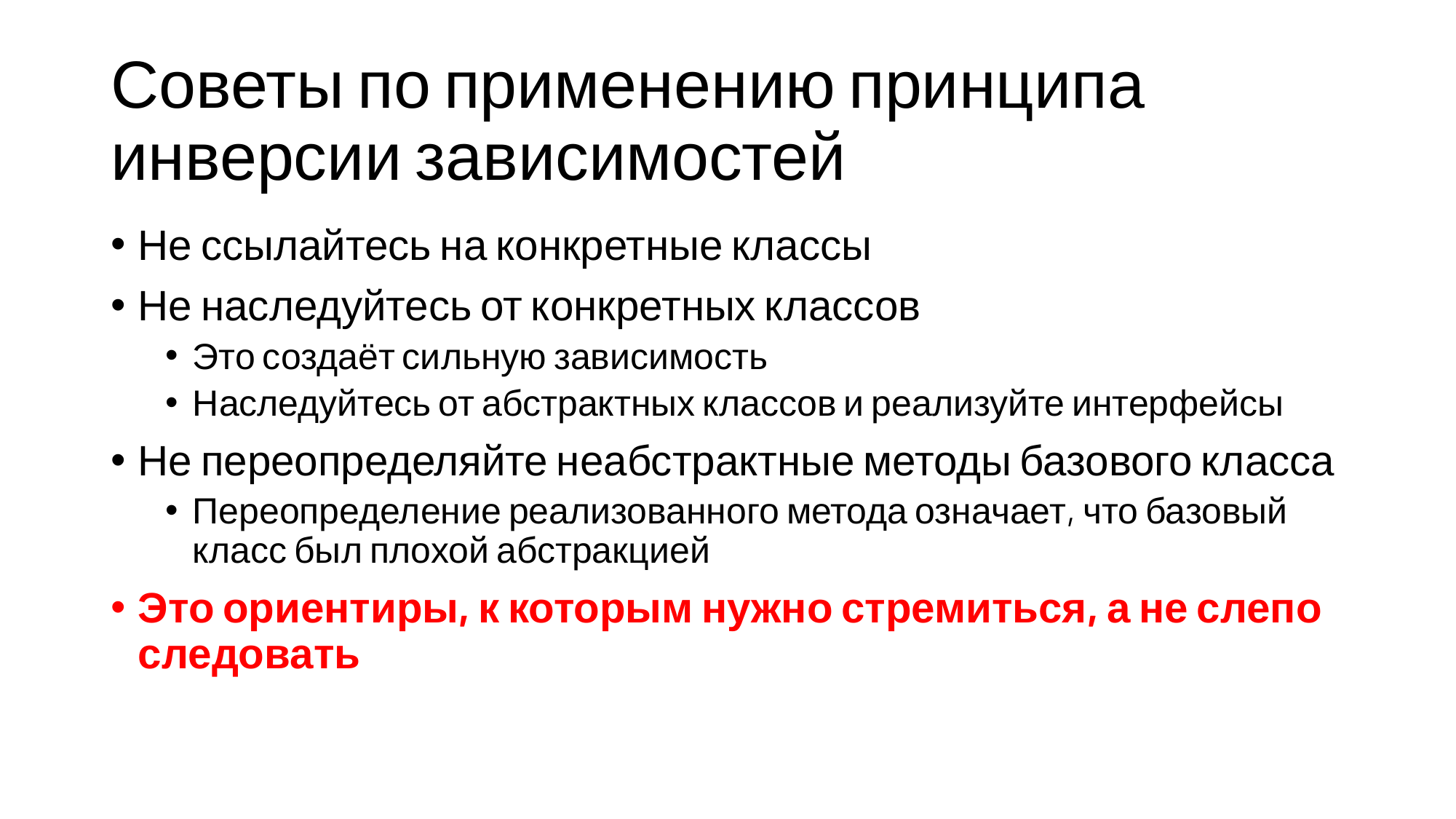

# Советы по применению принципа инверсии зависимостей
Не ссылайтесь на конкретные классы
Не наследуйтесь от конкретных классов
Это создаёт сильную зависимость
Наследуйтесь от абстрактных классов и реализуйте интерфейсы
Не переопределяйте неабстрактные методы базового класса
Переопределение реализованного метода означает, что базовый класс был плохой абстракцией
Это ориентиры, к которым нужно стремиться, а не слепо следовать